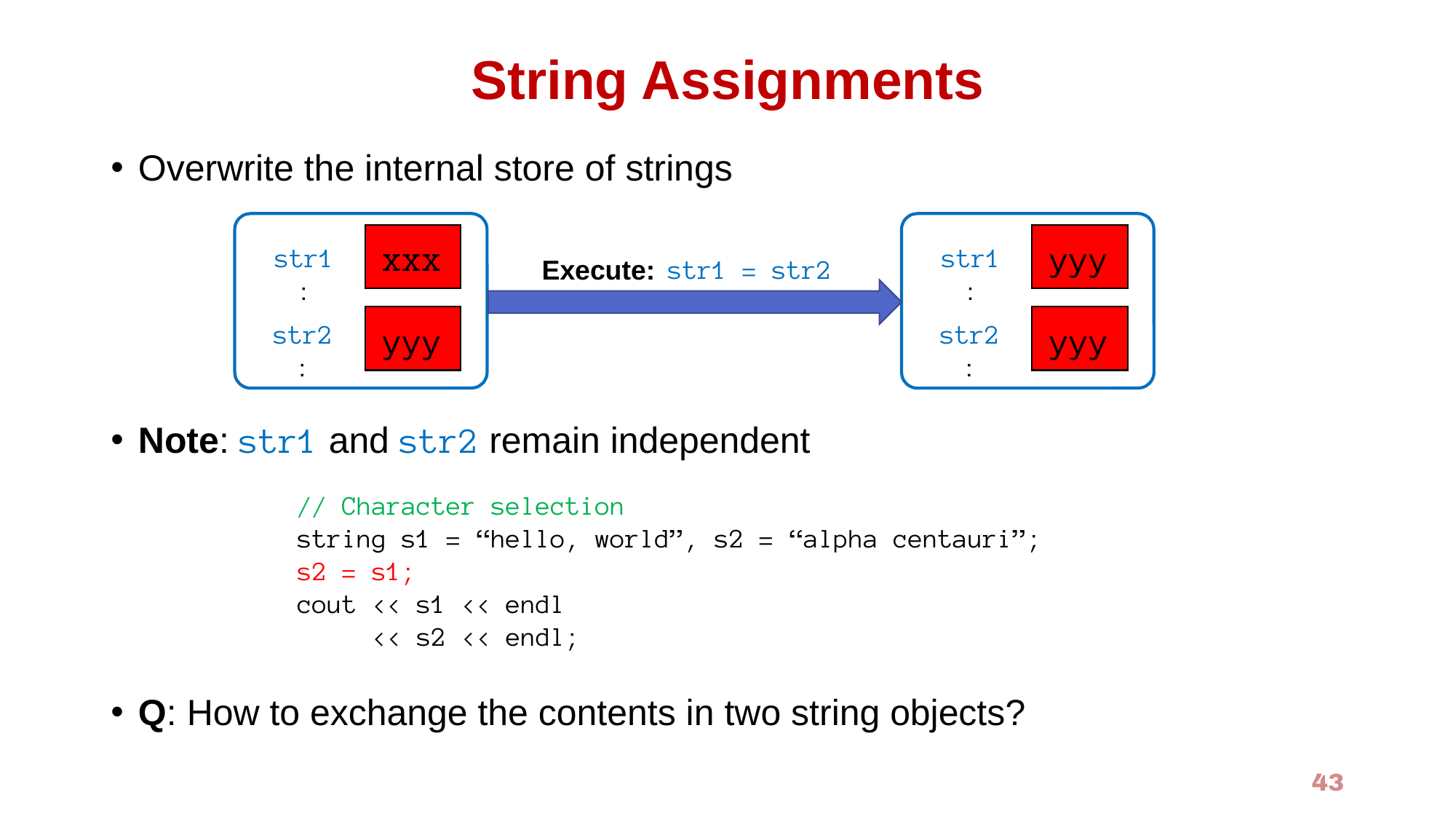

# String Assignments
Overwrite the internal store of strings

Note: str1 and str2 remain independent

Q: How to exchange the contents in two string objects?

xxx
str1:
yyy
str2:

yyy
str1:
yyy
str2:
str1 = str2
Execute:

// Character selection
string s1 = “hello, world”, s2 = “alpha centauri”;
s2 = s1;
cout << s1 << endl
     << s2 << endl;
43